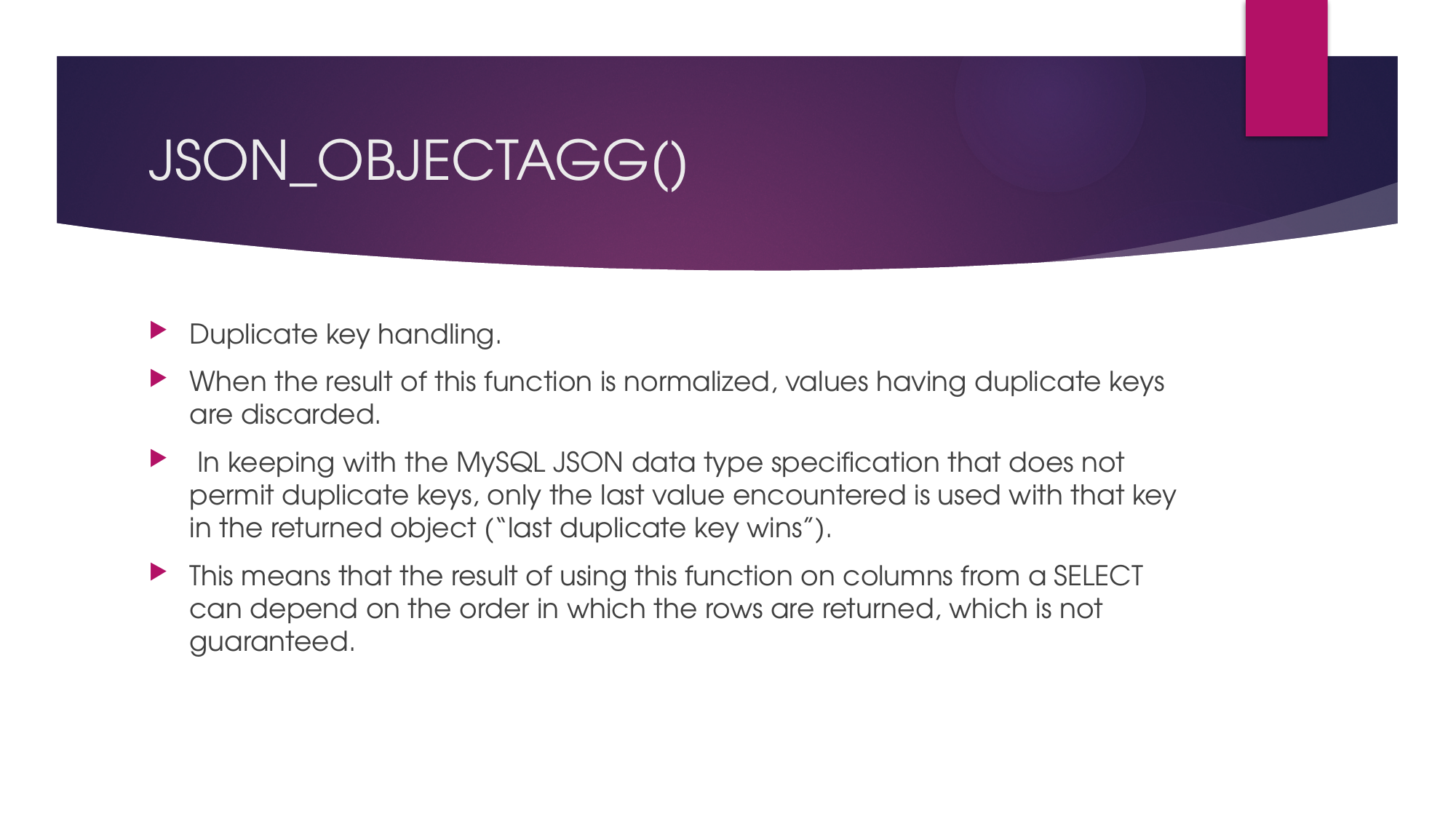

# JSON_OBJECTAGG()
Duplicate key handling.
When the result of this function is normalized, values having duplicate keys are discarded.
 In keeping with the MySQL JSON data type specification that does not permit duplicate keys, only the last value encountered is used with that key in the returned object (“last duplicate key wins”).
This means that the result of using this function on columns from a SELECT can depend on the order in which the rows are returned, which is not guaranteed.